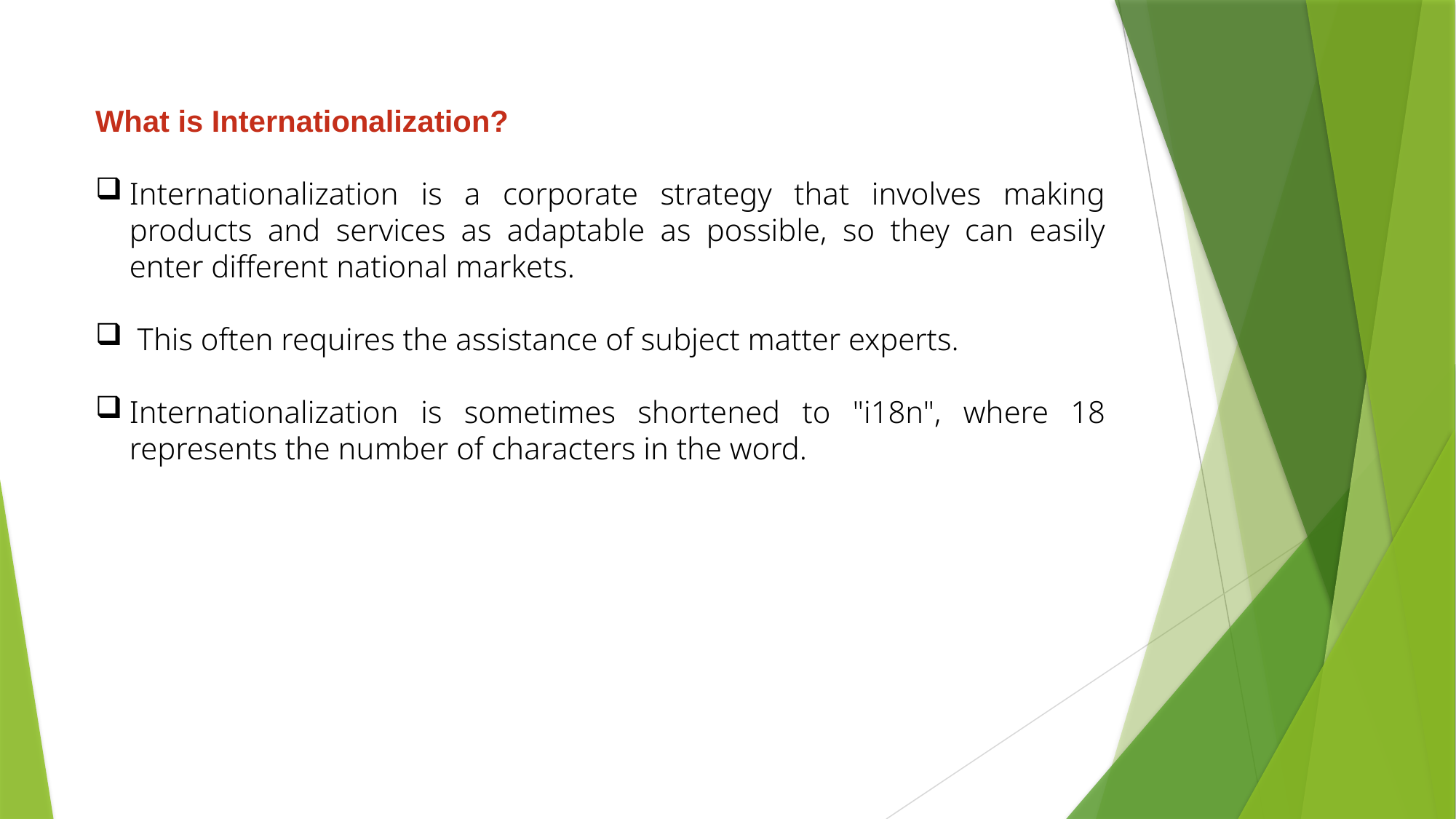

What is Internationalization?

Internationalization is a corporate strategy that involves making products and services as adaptable as possible, so they can easily enter different national markets.

 This often requires the assistance of subject matter experts.

Internationalization is sometimes shortened to "i18n", where 18 represents the number of characters in the word.